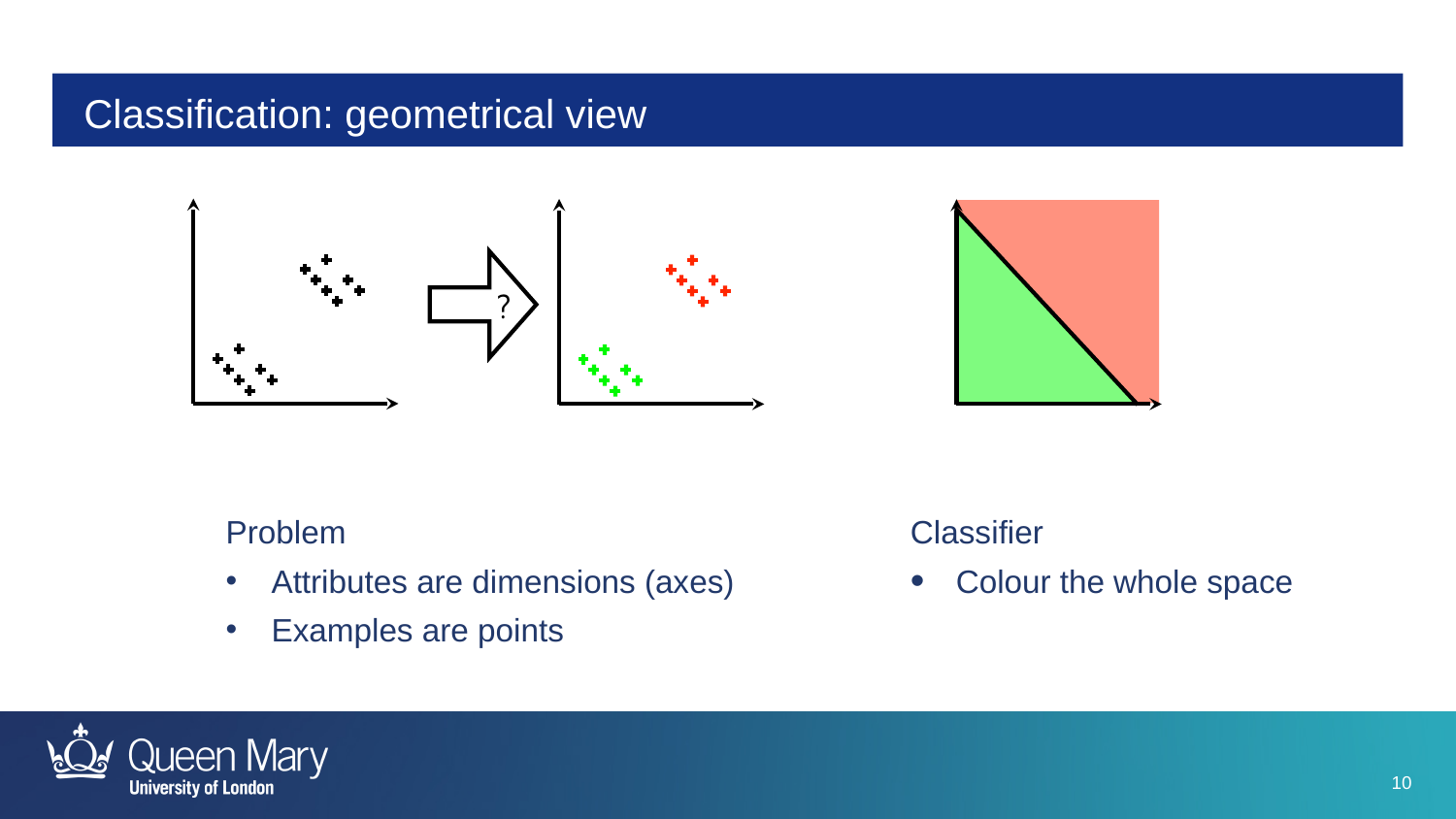

# Classification: geometrical view

?
Problem
Attributes are dimensions (axes)
Examples are points
Classifier
Colour the whole space